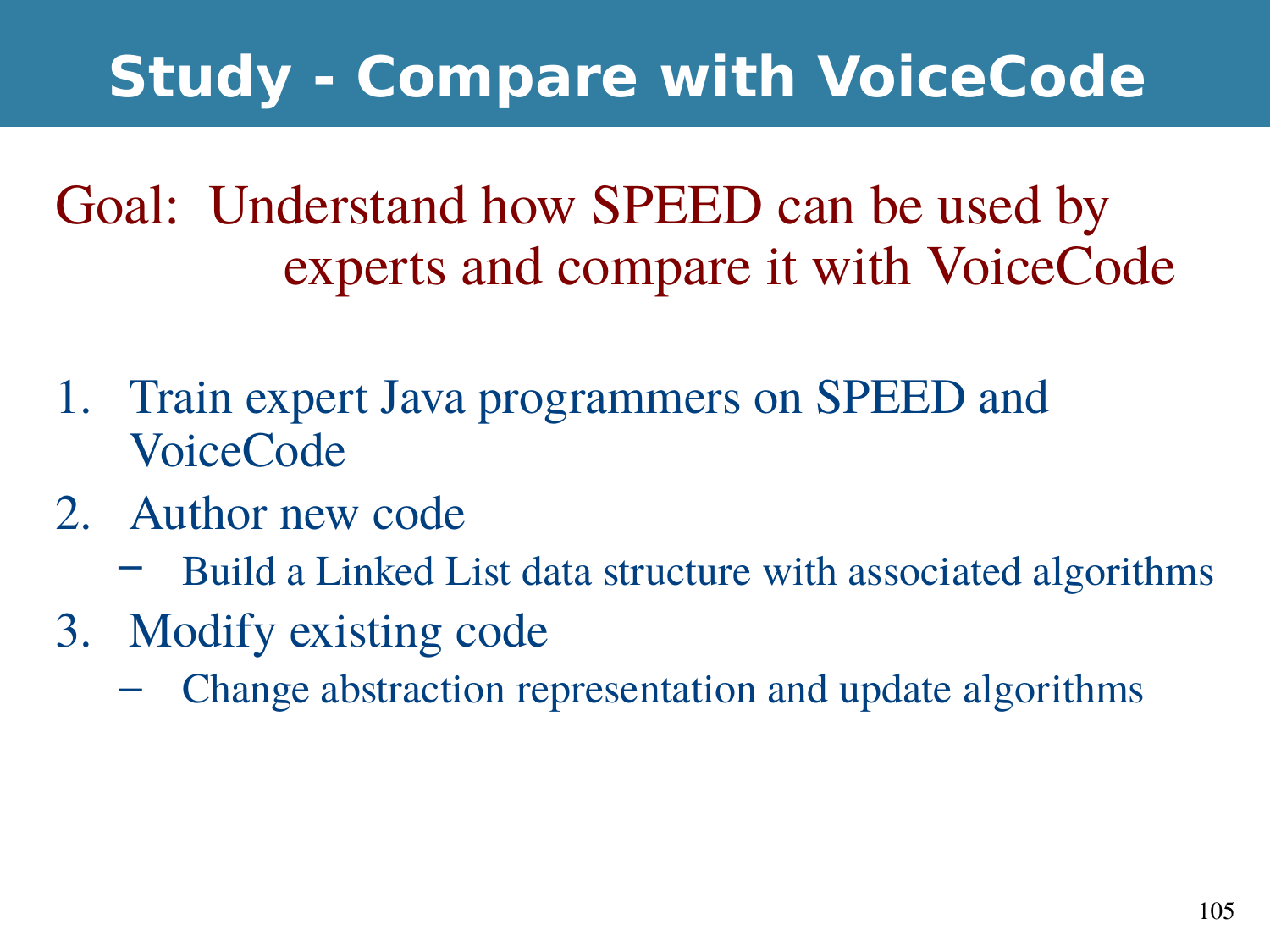

# Study - Compare with VoiceCode
Goal:  Understand how SPEED can be used by 		  experts and compare it with VoiceCode

Train expert Java programmers on SPEED and VoiceCode
Author new code
Build a Linked List data structure with associated algorithms
Modify existing code
Change abstraction representation and update algorithms